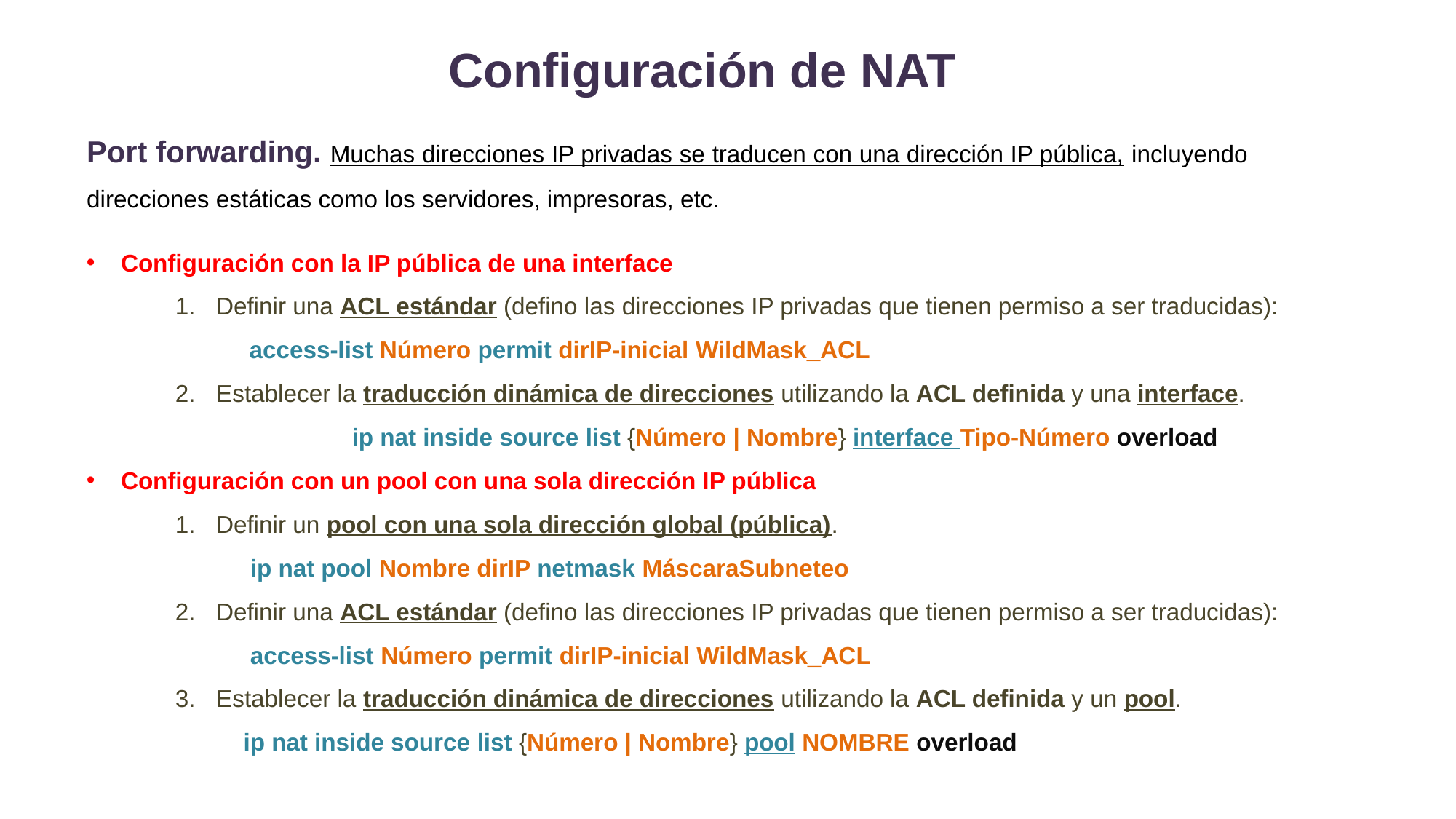

Configuración de NAT
Port forwarding. Muchas direcciones IP privadas se traducen con una dirección IP pública, incluyendo direcciones estáticas como los servidores, impresoras, etc.
Configuración con la IP pública de una interface
Definir una ACL estándar (defino las direcciones IP privadas que tienen permiso a ser traducidas):
           access-list Número permit dirIP-inicial WildMask_ACL
Establecer la traducción dinámica de direcciones utilizando la ACL definida y una interface.
	        ip nat inside source list {Número | Nombre} interface Tipo-Número overload
Configuración con un pool con una sola dirección IP pública
Definir un pool con una sola dirección global (pública).
ip nat pool Nombre dirIP netmask MáscaraSubneteo
Definir una ACL estándar (defino las direcciones IP privadas que tienen permiso a ser traducidas):
access-list Número permit dirIP-inicial WildMask_ACL
Establecer la traducción dinámica de direcciones utilizando la ACL definida y un pool.
ip nat inside source list {Número | Nombre} pool NOMBRE overload